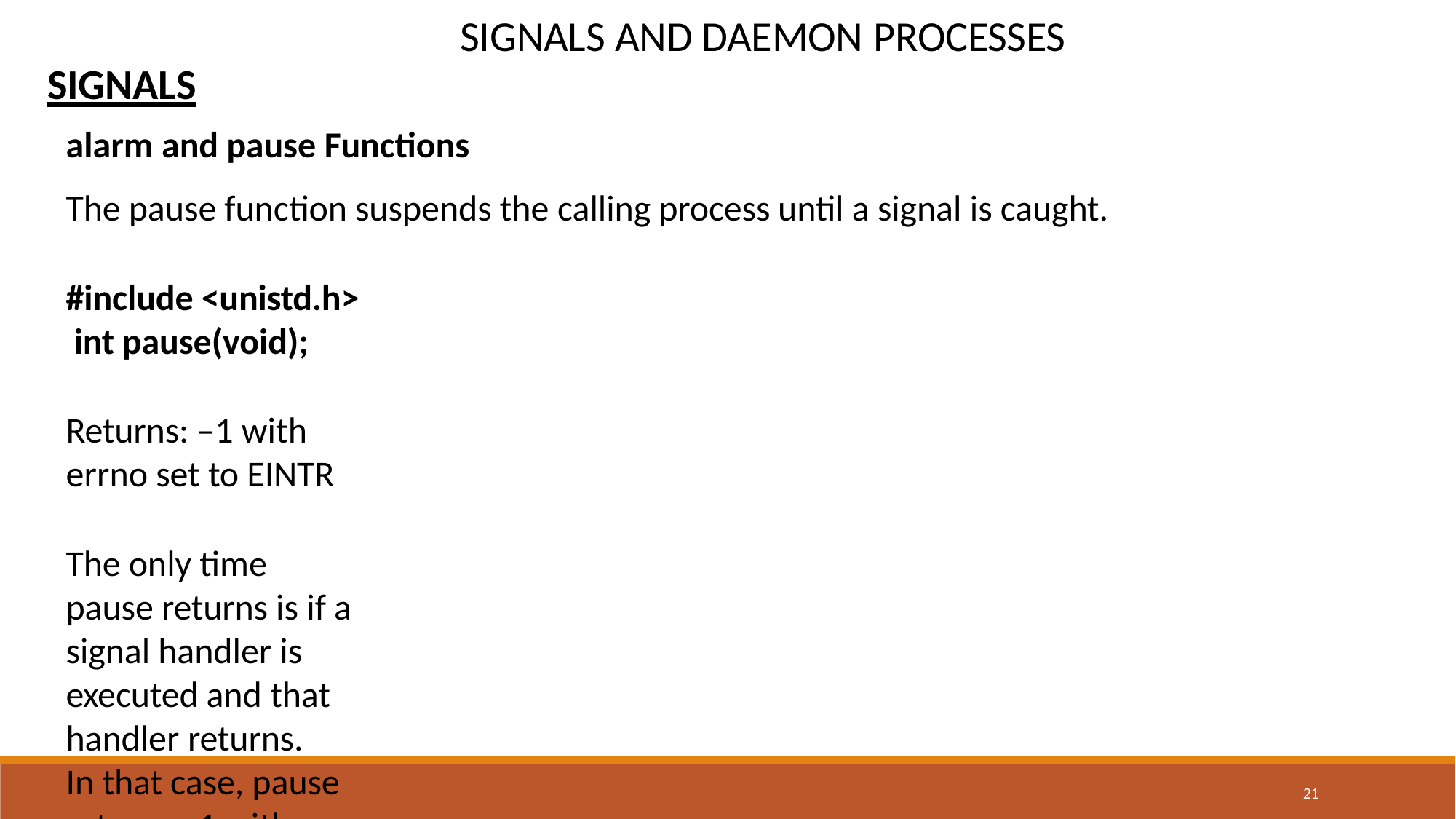

# SIGNALS AND DAEMON PROCESSES
SIGNALS
alarm and pause Functions
The pause function suspends the calling process until a signal is caught.

#include <unistd.h>  int pause(void);

Returns: –1 with errno set to EINTR

The only time pause returns is if a signal handler is executed and that handler returns.
In that case, pause returns –1 with errno set to EINTR.

21